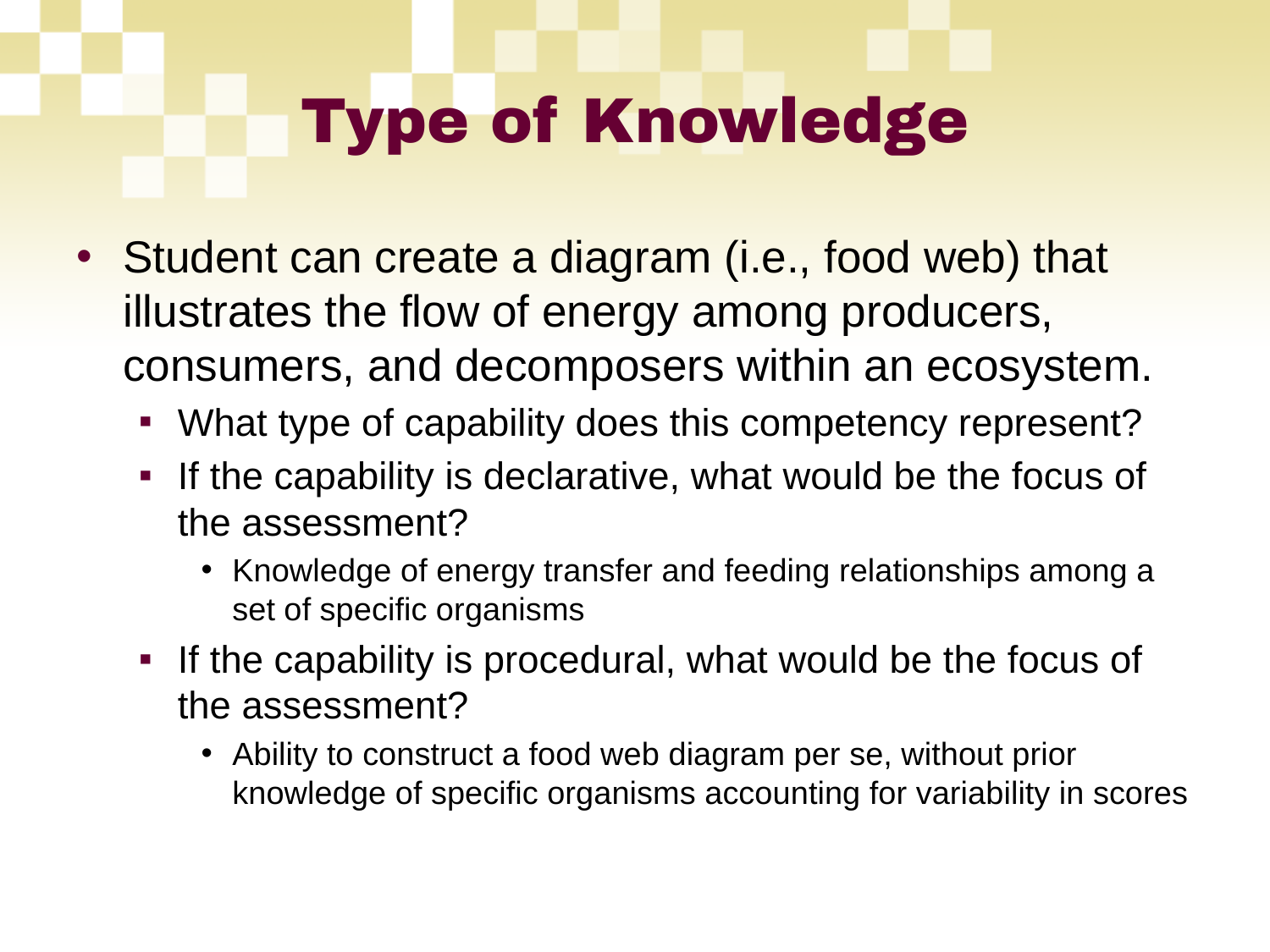

# Type of Knowledge
Student can create a diagram (i.e., food web) that illustrates the flow of energy among producers, consumers, and decomposers within an ecosystem.
What type of capability does this competency represent?
If the capability is declarative, what would be the focus of the assessment?
Knowledge of energy transfer and feeding relationships among a set of specific organisms
If the capability is procedural, what would be the focus of the assessment?
Ability to construct a food web diagram per se, without prior knowledge of specific organisms accounting for variability in scores